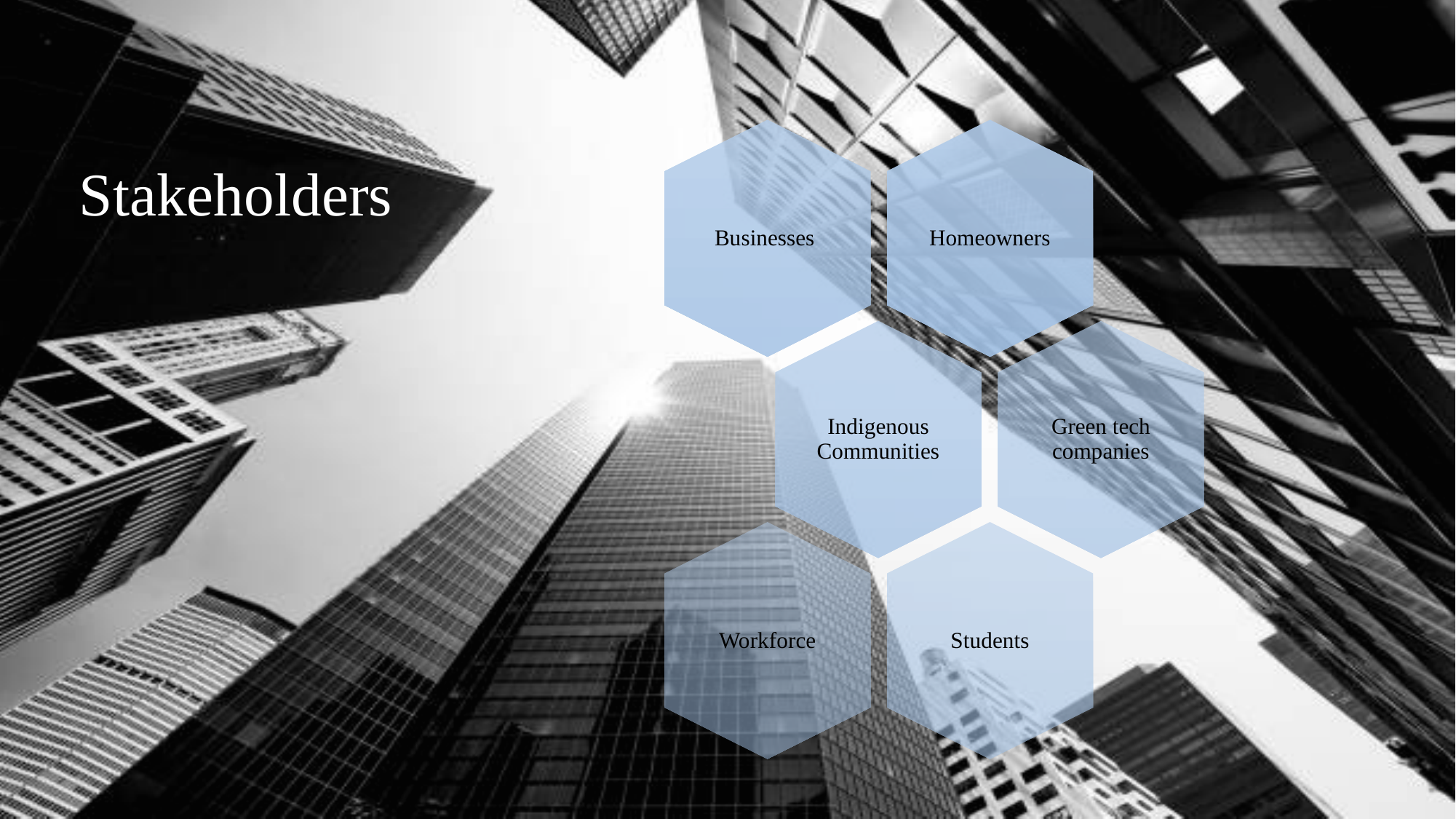

Homeowners
Businesses
Indigenous Communities
Green tech companies
Students
Workforce
# Stakeholders